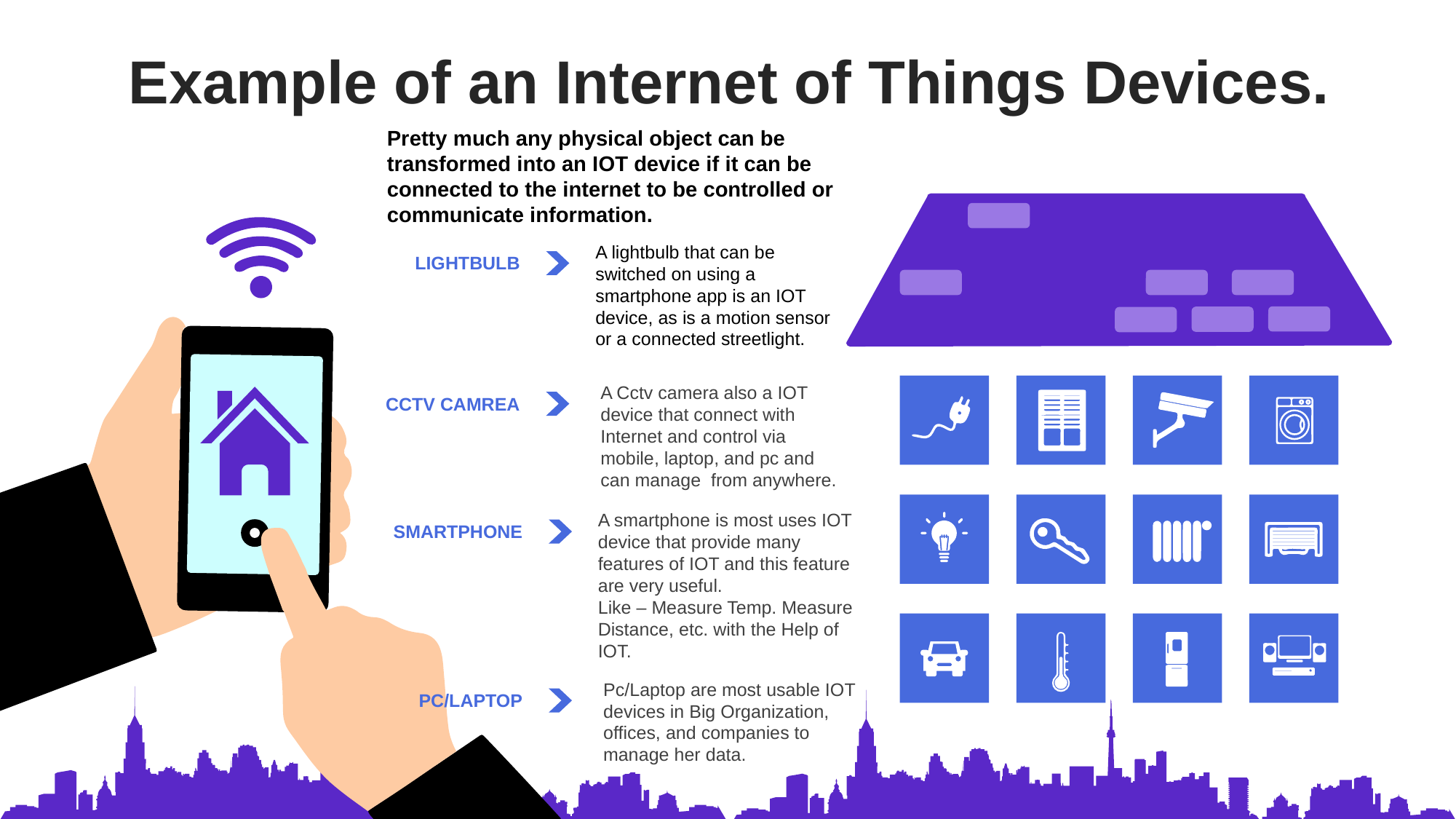

Example of an Internet of Things Devices.
Pretty much any physical object can be transformed into an IOT device if it can be connected to the internet to be controlled or communicate information.

A lightbulb that can be switched on using a smartphone app is an IOT device, as is a motion sensor or a connected streetlight.
LIGHTBULB

A Cctv camera also a IOT device that connect with Internet and control via mobile, laptop, and pc and can manage  from anywhere.
CCTV CAMREA

A smartphone is most uses IOT device that provide many features of IOT and this feature are very useful.
Like – Measure Temp. Measure Distance, etc. with the Help of IOT.
SMARTPHONE

Pc/Laptop are most usable IOT devices in Big Organization, offices, and companies to manage her data.
PC/LAPTOP